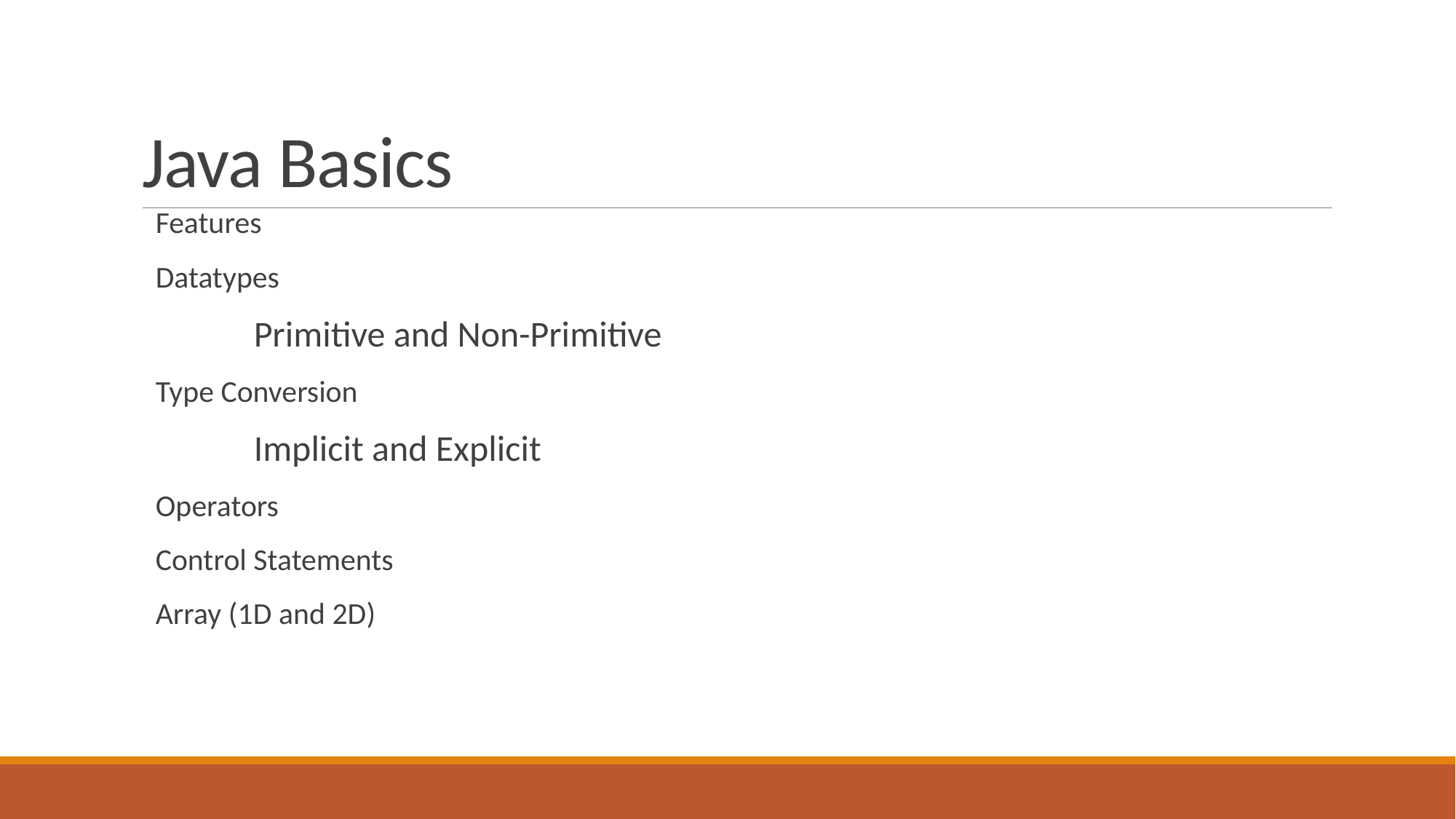

# Java Basics
Features
Datatypes
	Primitive and Non-Primitive
Type Conversion
	Implicit and Explicit
Operators
Control Statements
Array (1D and 2D)